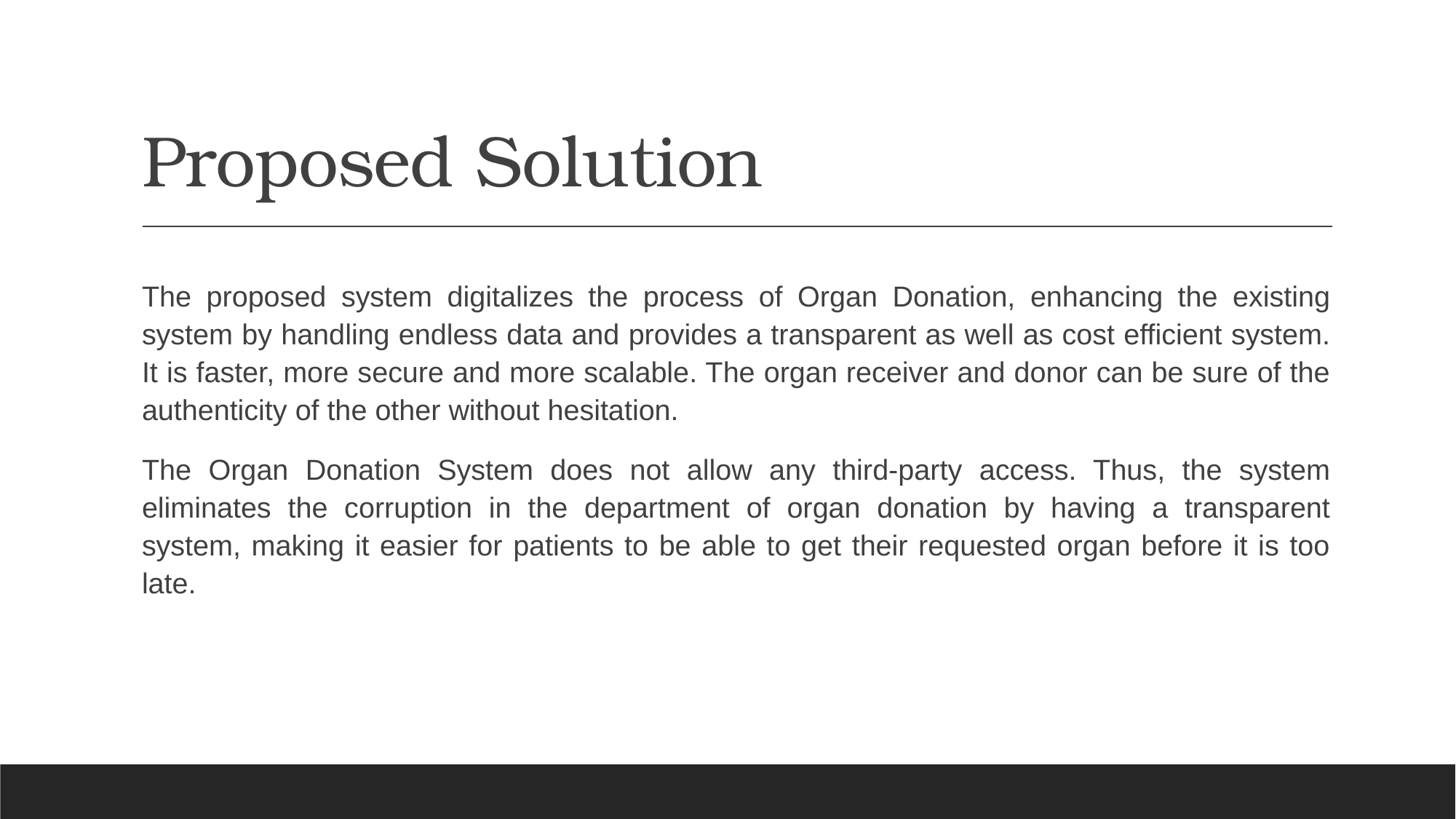

# Proposed Solution
The proposed system digitalizes the process of Organ Donation, enhancing the existing system by handling endless data and provides a transparent as well as cost efficient system. It is faster, more secure and more scalable. The organ receiver and donor can be sure of the authenticity of the other without hesitation.
The Organ Donation System does not allow any third-party access. Thus, the system eliminates the corruption in the department of organ donation by having a transparent system, making it easier for patients to be able to get their requested organ before it is too late.